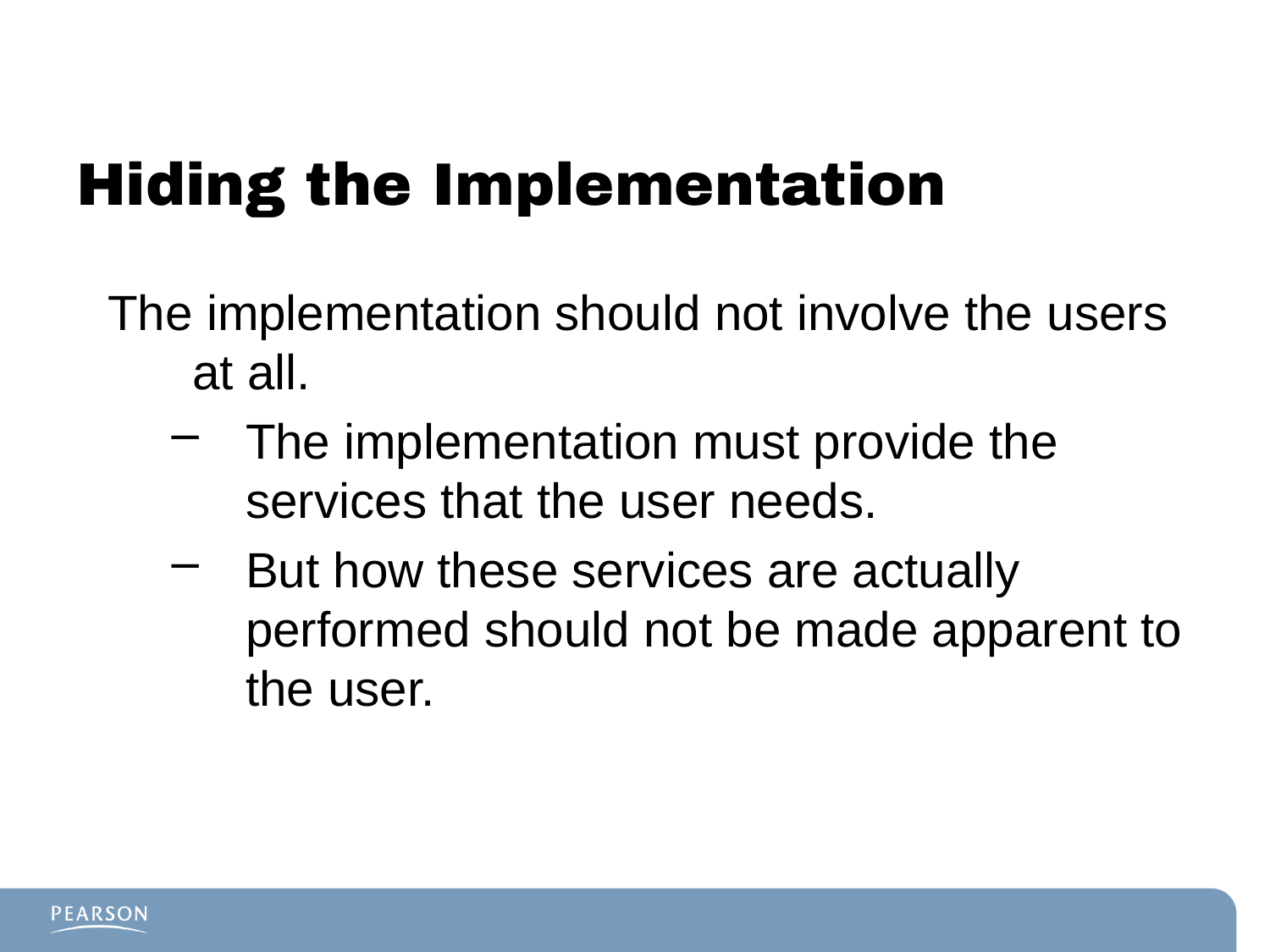

# Hiding the Implementation
The implementation should not involve the users at all.
The implementation must provide the services that the user needs.
But how these services are actually performed should not be made apparent to the user.